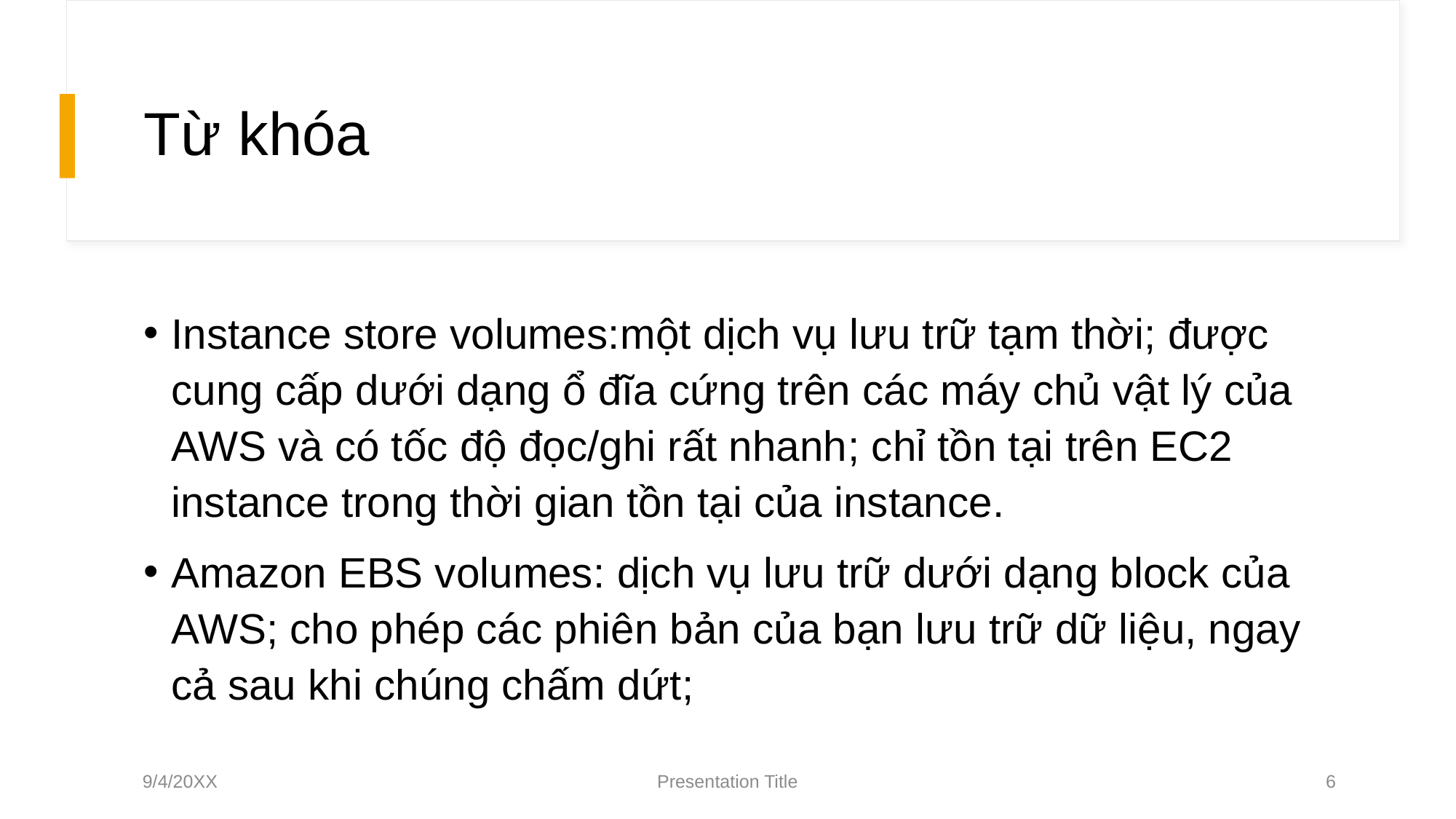

# Từ khóa
Instance store volumes:một dịch vụ lưu trữ tạm thời; được cung cấp dưới dạng ổ đĩa cứng trên các máy chủ vật lý của AWS và có tốc độ đọc/ghi rất nhanh; chỉ tồn tại trên EC2 instance trong thời gian tồn tại của instance.
Amazon EBS volumes: dịch vụ lưu trữ dưới dạng block của AWS; cho phép các phiên bản của bạn lưu trữ dữ liệu, ngay cả sau khi chúng chấm dứt;
9/4/20XX
Presentation Title
6